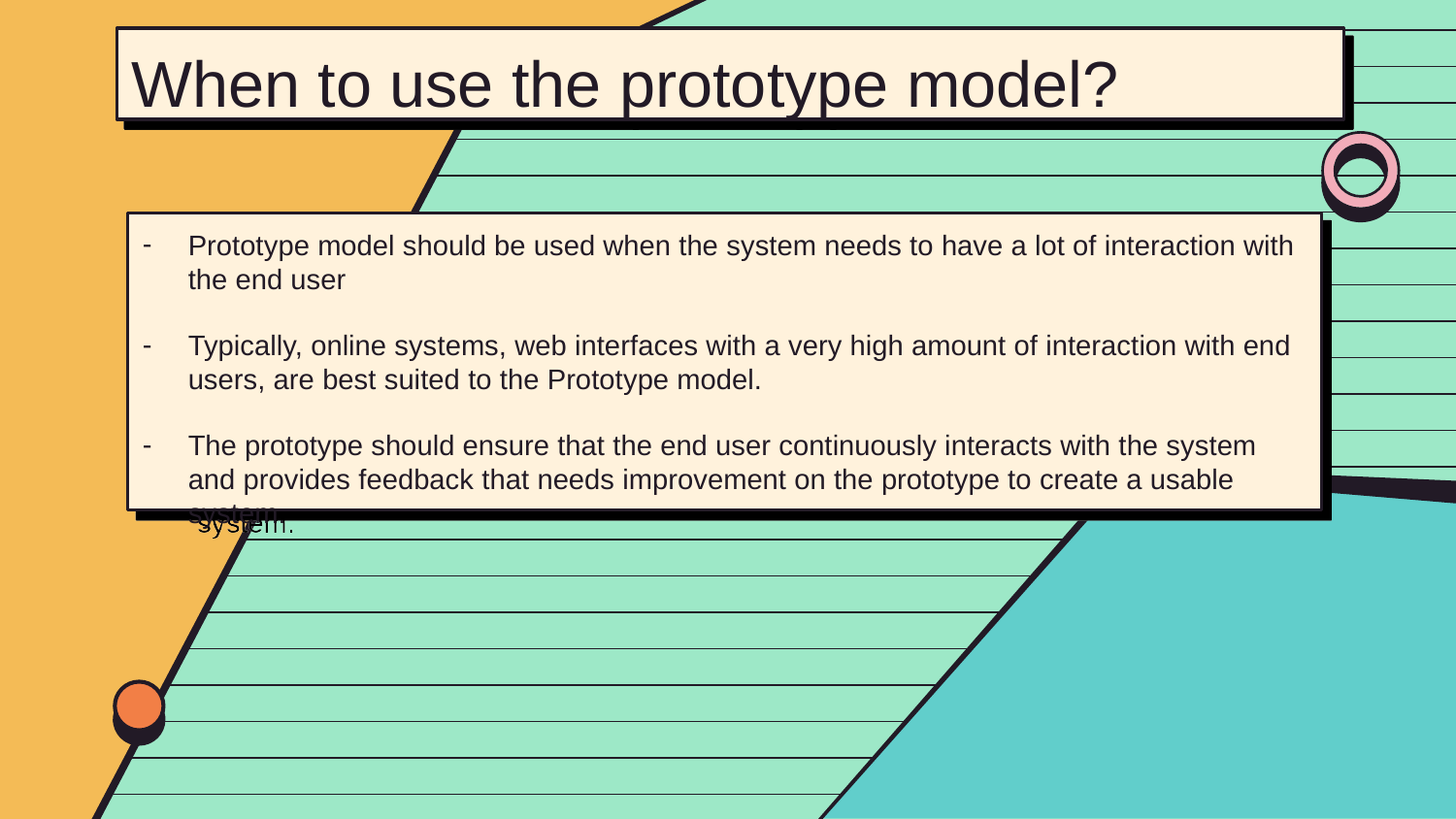

When to use the prototype model?

Prototype model should be used when the system needs to have a lot of interaction with the end user
Typically, online systems, web interfaces with a very high amount of interaction with end users, are best suited to the Prototype model.
The prototype should ensure that the end user continuously interacts with the system and provides feedback that needs improvement on the prototype to create a usable system.